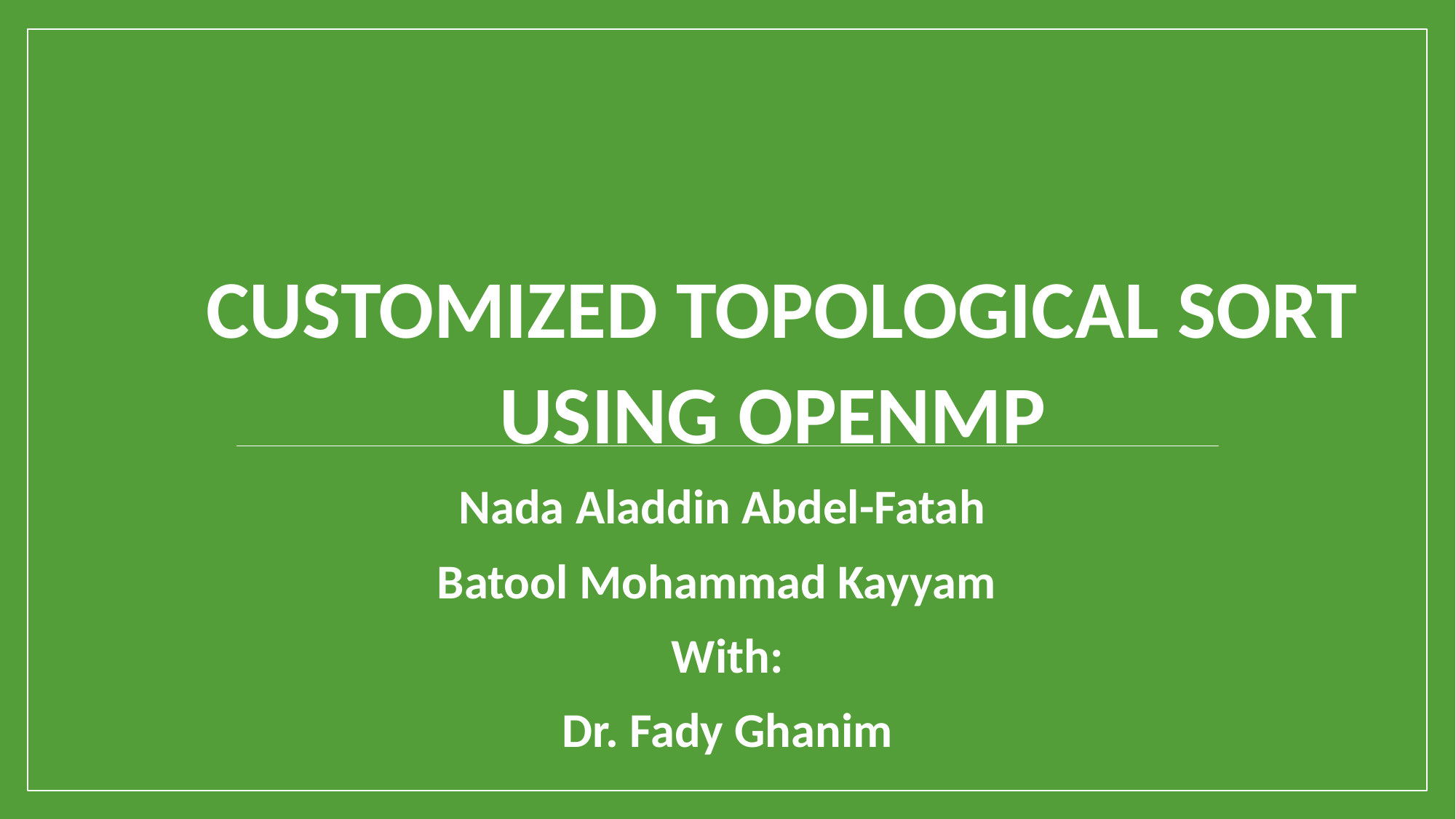

# Customized Topological Sort using OpenMP
Nada Aladdin Abdel-Fatah
Batool Mohammad Kayyam
With:
Dr. Fady Ghanim